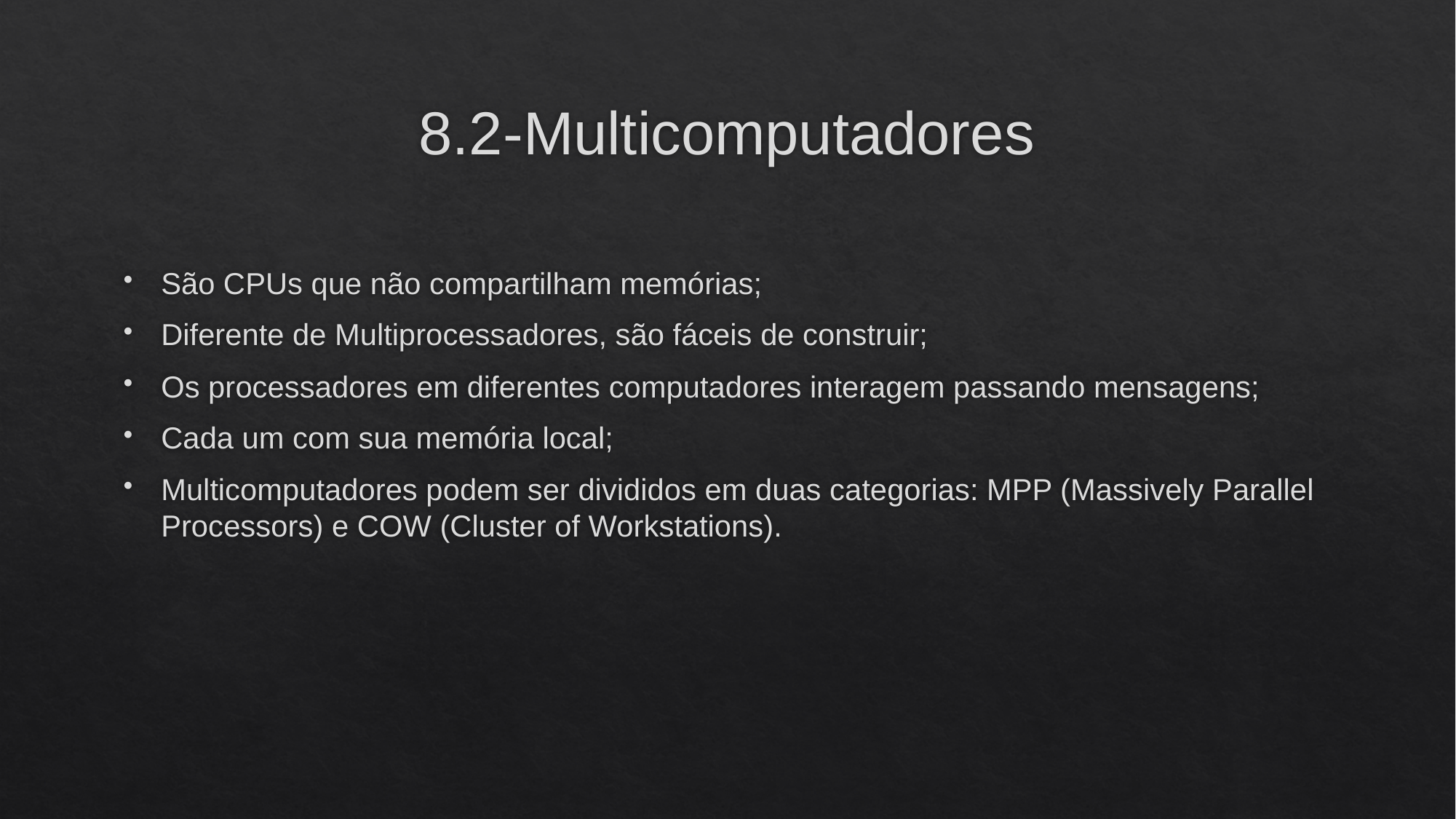

# 8.2-Multicomputadores

São CPUs que não compartilham memórias;
Diferente de Multiprocessadores, são fáceis de construir;
Os processadores em diferentes computadores interagem passando mensagens;
Cada um com sua memória local;
Multicomputadores podem ser divididos em duas categorias: MPP (Massively Parallel Processors) e COW (Cluster of Workstations).